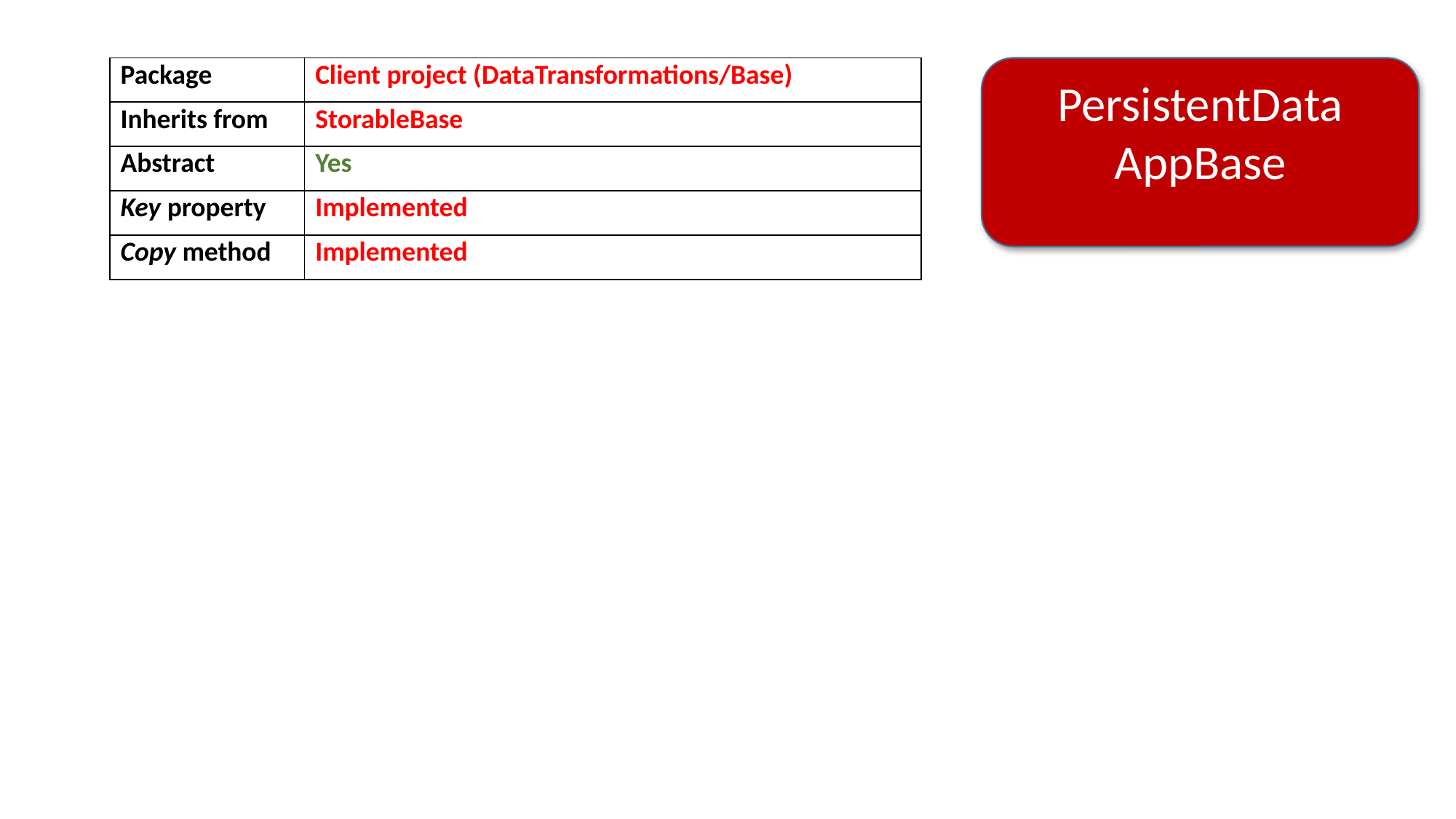

| Package | Client project (DataTransformations/Base) |
| --- | --- |
| Inherits from | StorableBase |
| Abstract | Yes |
| Key property | Implemented |
| Copy method | Implemented |
PersistentData
AppBase